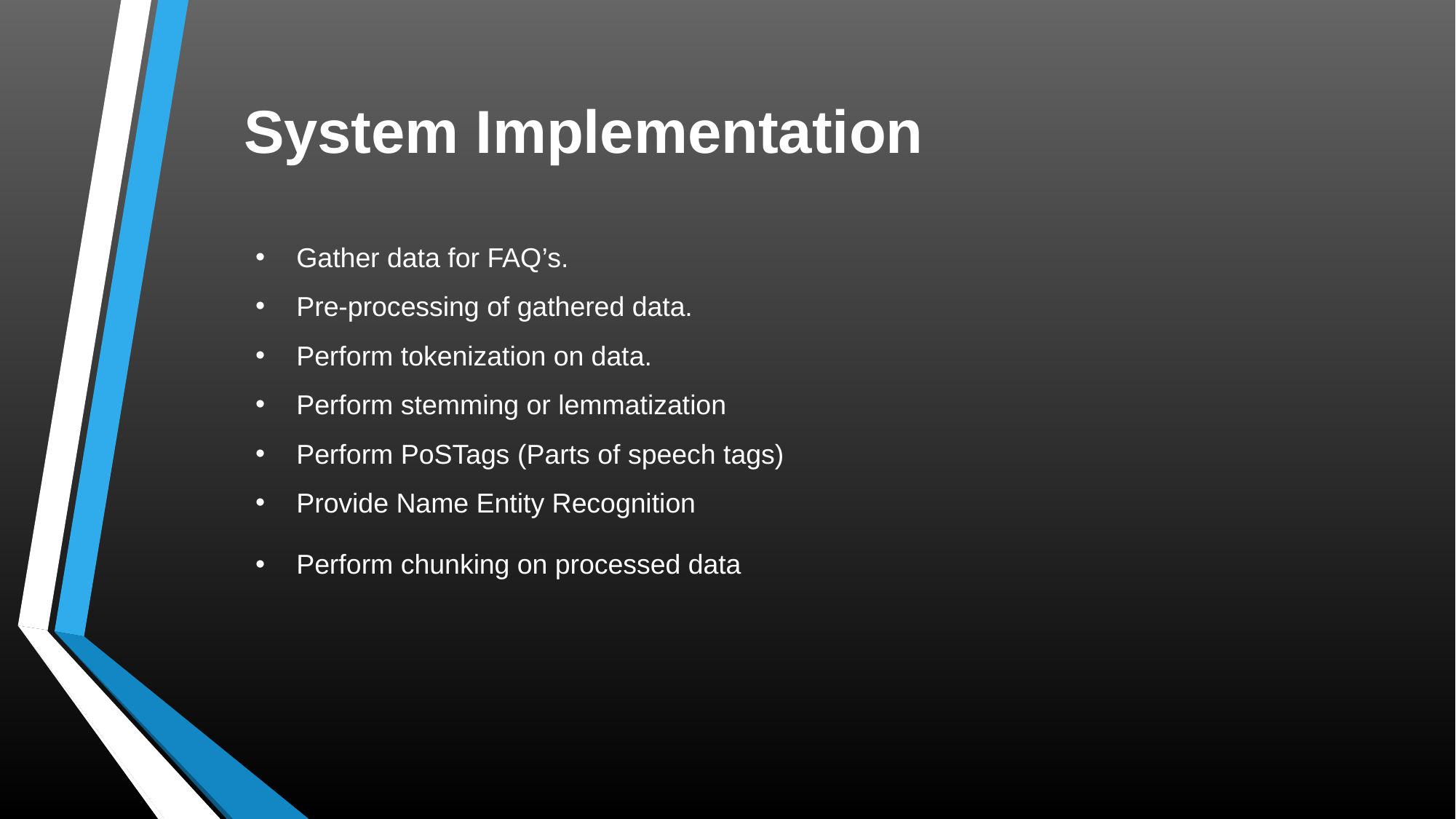

# System Implementation
Gather data for FAQ’s.
Pre-processing of gathered data.
Perform tokenization on data.
Perform stemming or lemmatization
Perform PoSTags (Parts of speech tags)
Provide Name Entity Recognition
Perform chunking on processed data